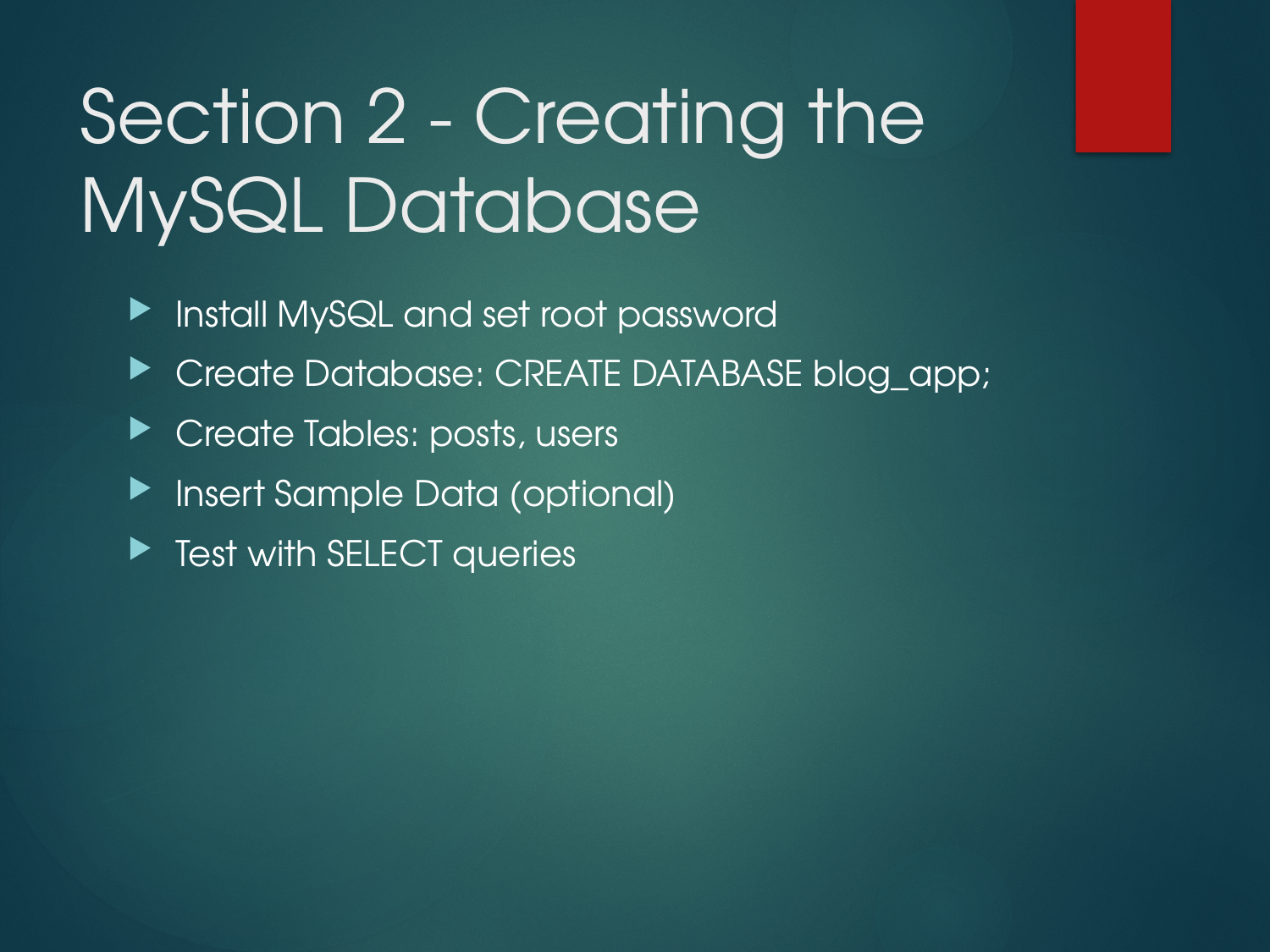

# Section 2 - Creating the MySQL Database
Install MySQL and set root password
Create Database: CREATE DATABASE blog_app;
Create Tables: posts, users
Insert Sample Data (optional)
Test with SELECT queries